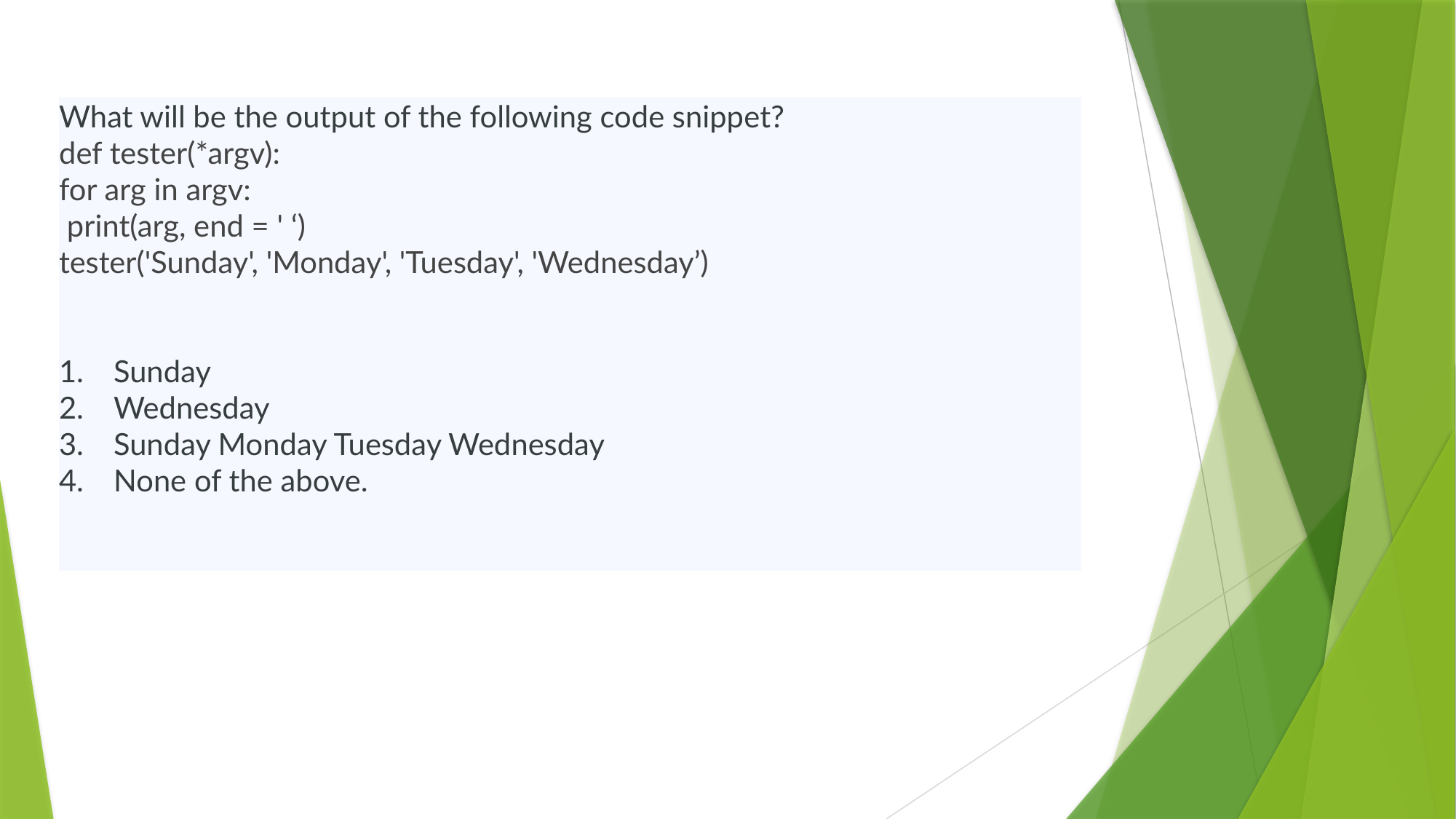

What will be the output of the following code snippet?
def tester(*argv):
for arg in argv:
 print(arg, end = ' ‘)
tester('Sunday', 'Monday', 'Tuesday', 'Wednesday’)

Sunday
Wednesday
Sunday Monday Tuesday Wednesday
None of the above.